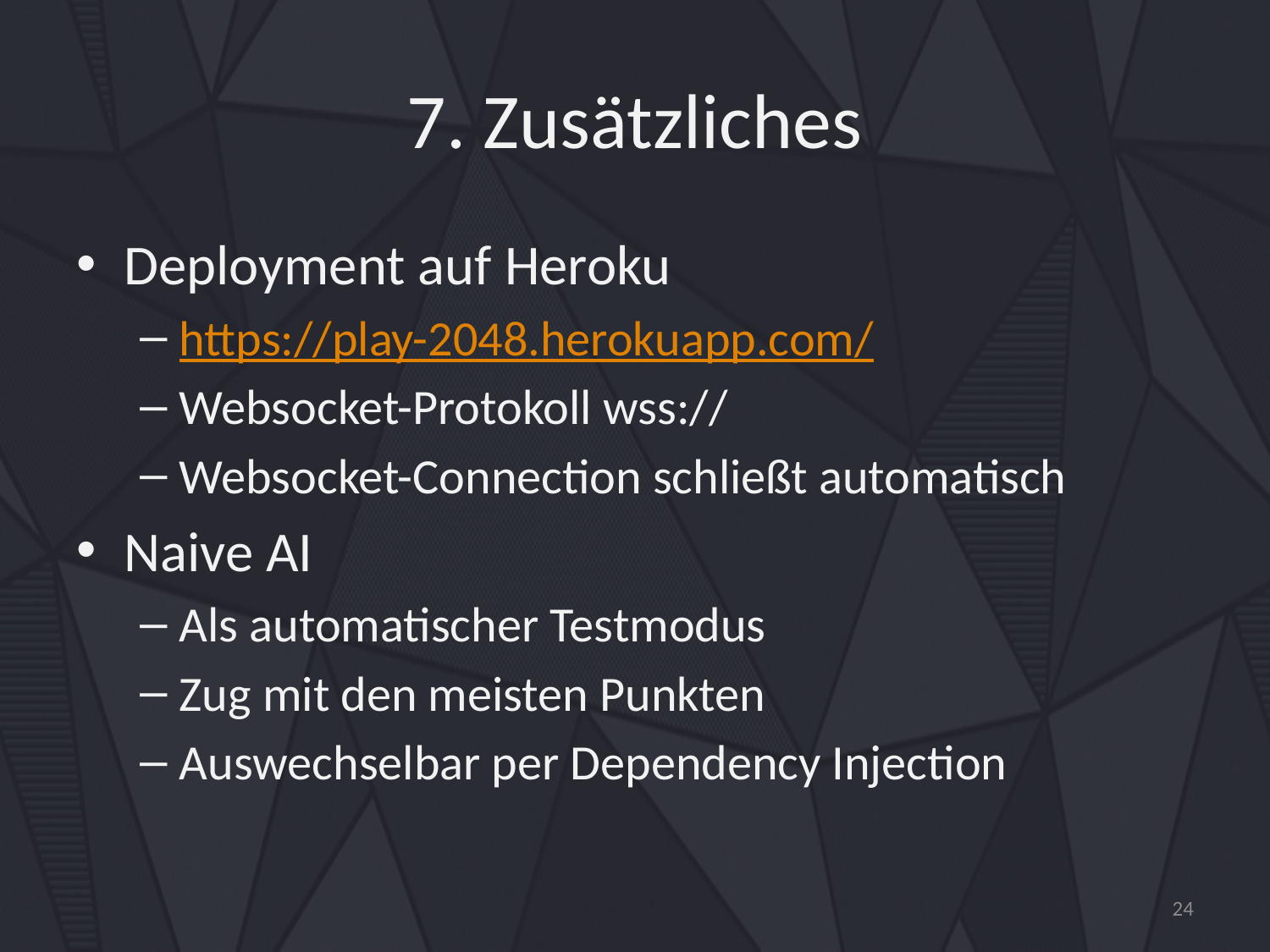

# 7. Zusätzliches
Deployment auf Heroku
https://play-2048.herokuapp.com/
Websocket-Protokoll wss://
Websocket-Connection schließt automatisch
Naive AI
Als automatischer Testmodus
Zug mit den meisten Punkten
Auswechselbar per Dependency Injection
24